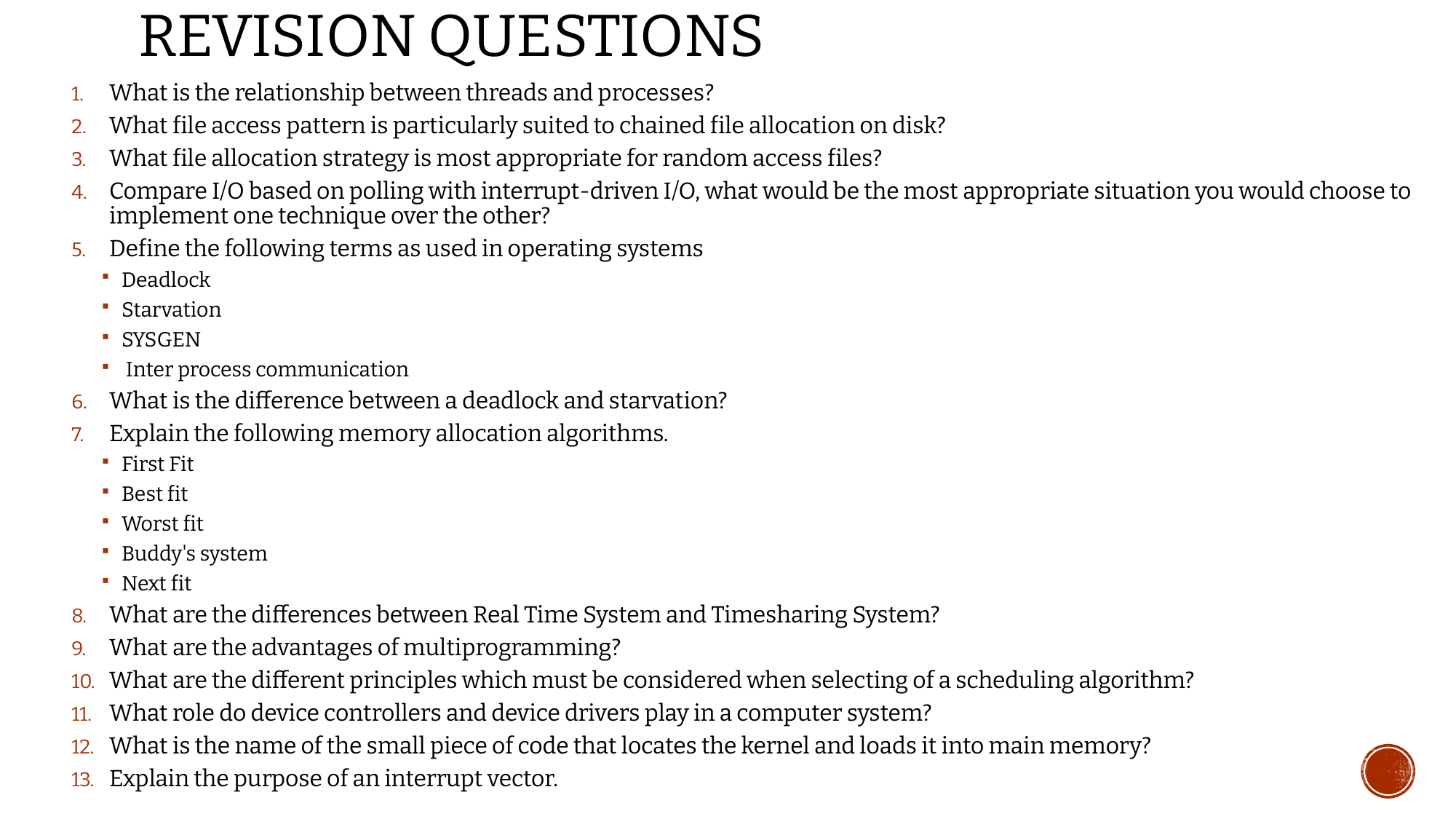

# REVISION QUESTIONS
What is the relationship between threads and processes?
What file access pattern is particularly suited to chained file allocation on disk?
What file allocation strategy is most appropriate for random access files?
Compare I/O based on polling with interrupt-driven I/O, what would be the most appropriate situation you would choose to implement one technique over the other?
Define the following terms as used in operating systems
Deadlock
Starvation
SYSGEN
 Inter process communication
What is the difference between a deadlock and starvation?
Explain the following memory allocation algorithms.
First Fit
Best fit
Worst fit
Buddy's system
Next fit
What are the differences between Real Time System and Timesharing System?
What are the advantages of multiprogramming?
What are the different principles which must be considered when selecting of a scheduling algorithm?
What role do device controllers and device drivers play in a computer system?
What is the name of the small piece of code that locates the kernel and loads it into main memory?
Explain the purpose of an interrupt vector.